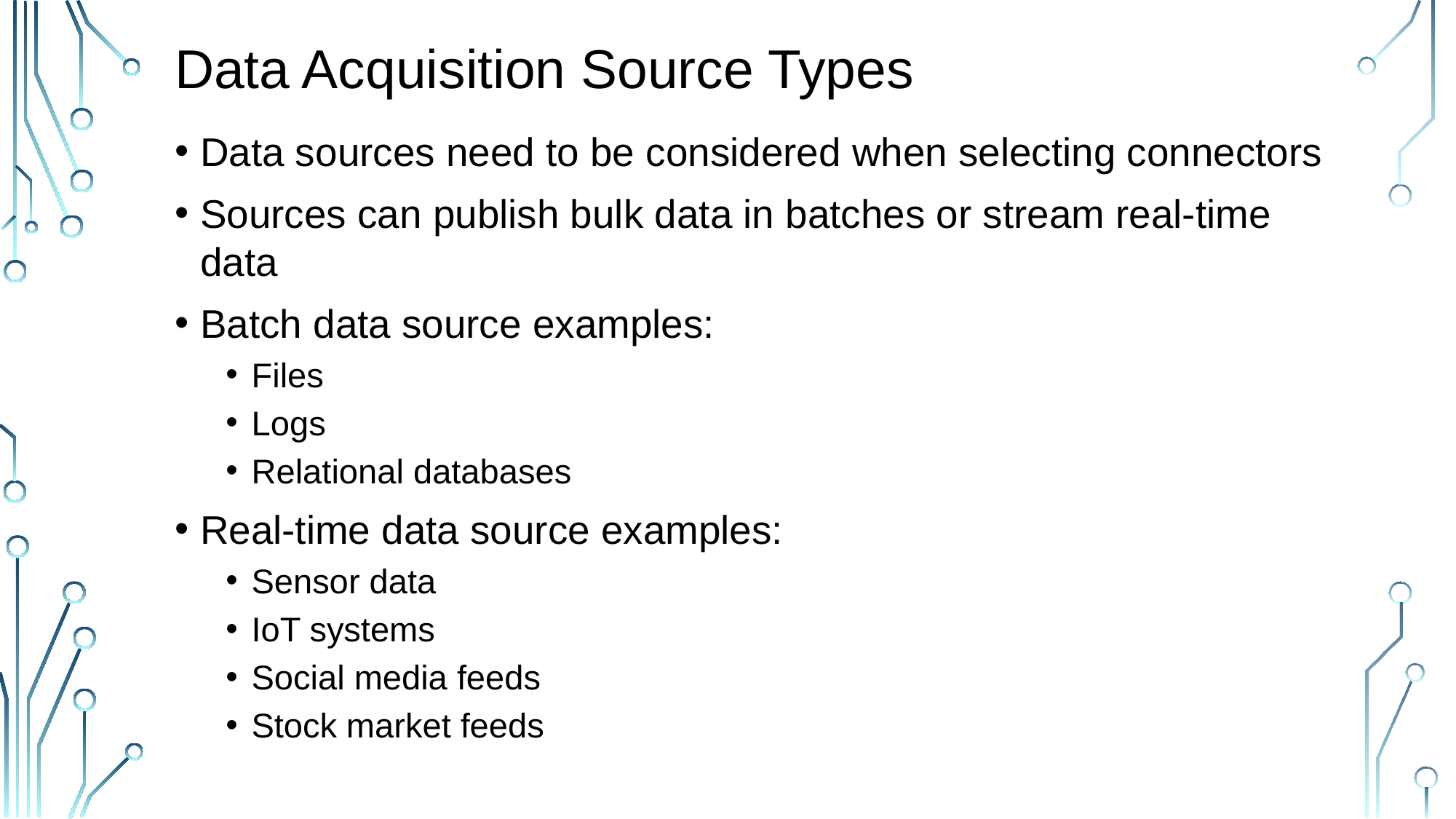

# Data Acquisition Source Types
Data sources need to be considered when selecting connectors
Sources can publish bulk data in batches or stream real-time data
Batch data source examples:
Files
Logs
Relational databases
Real-time data source examples:
Sensor data
IoT systems
Social media feeds
Stock market feeds